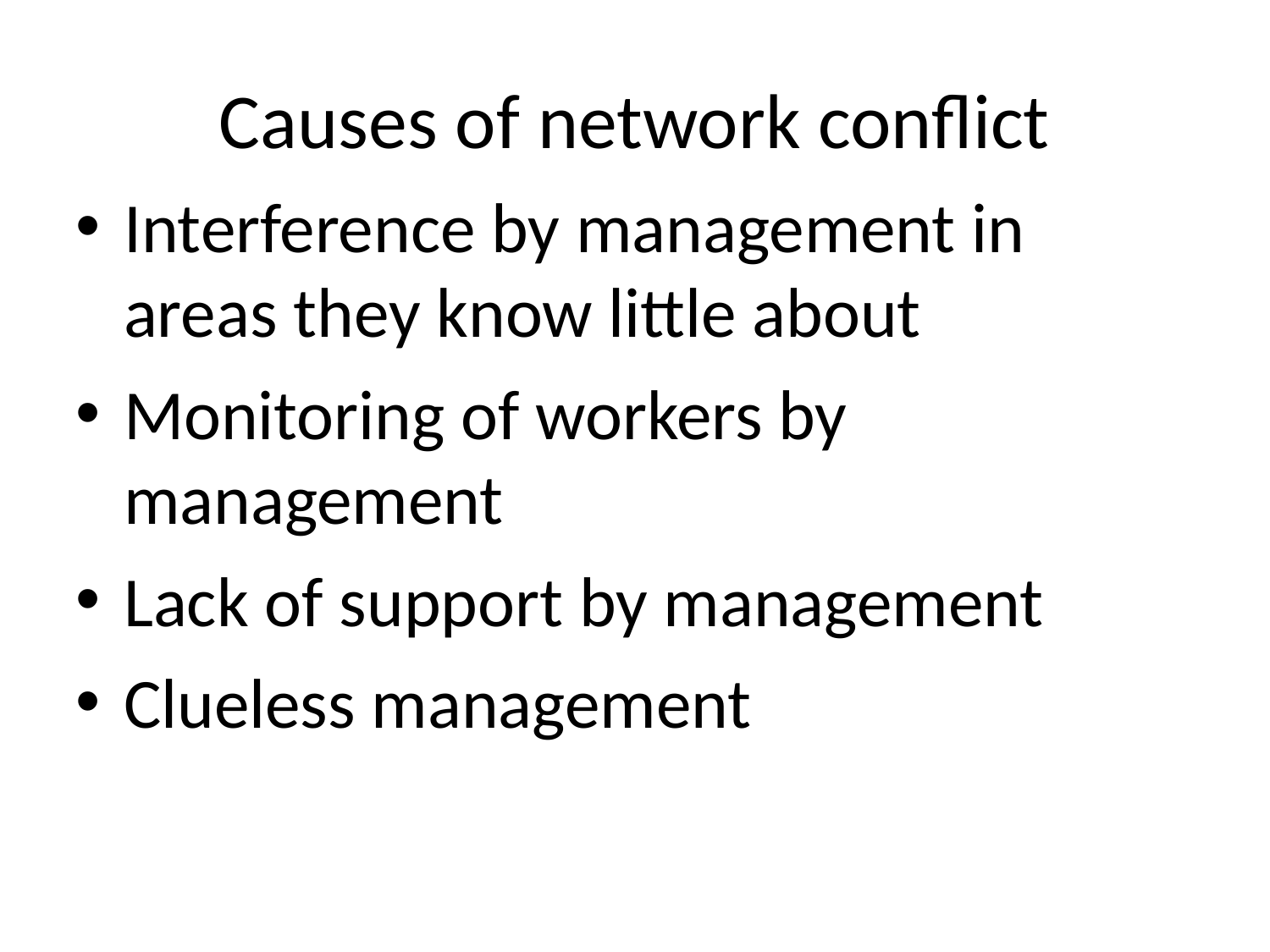

# Causes of network conflict
Interference by management in areas they know little about
Monitoring of workers by management
Lack of support by management
Clueless management